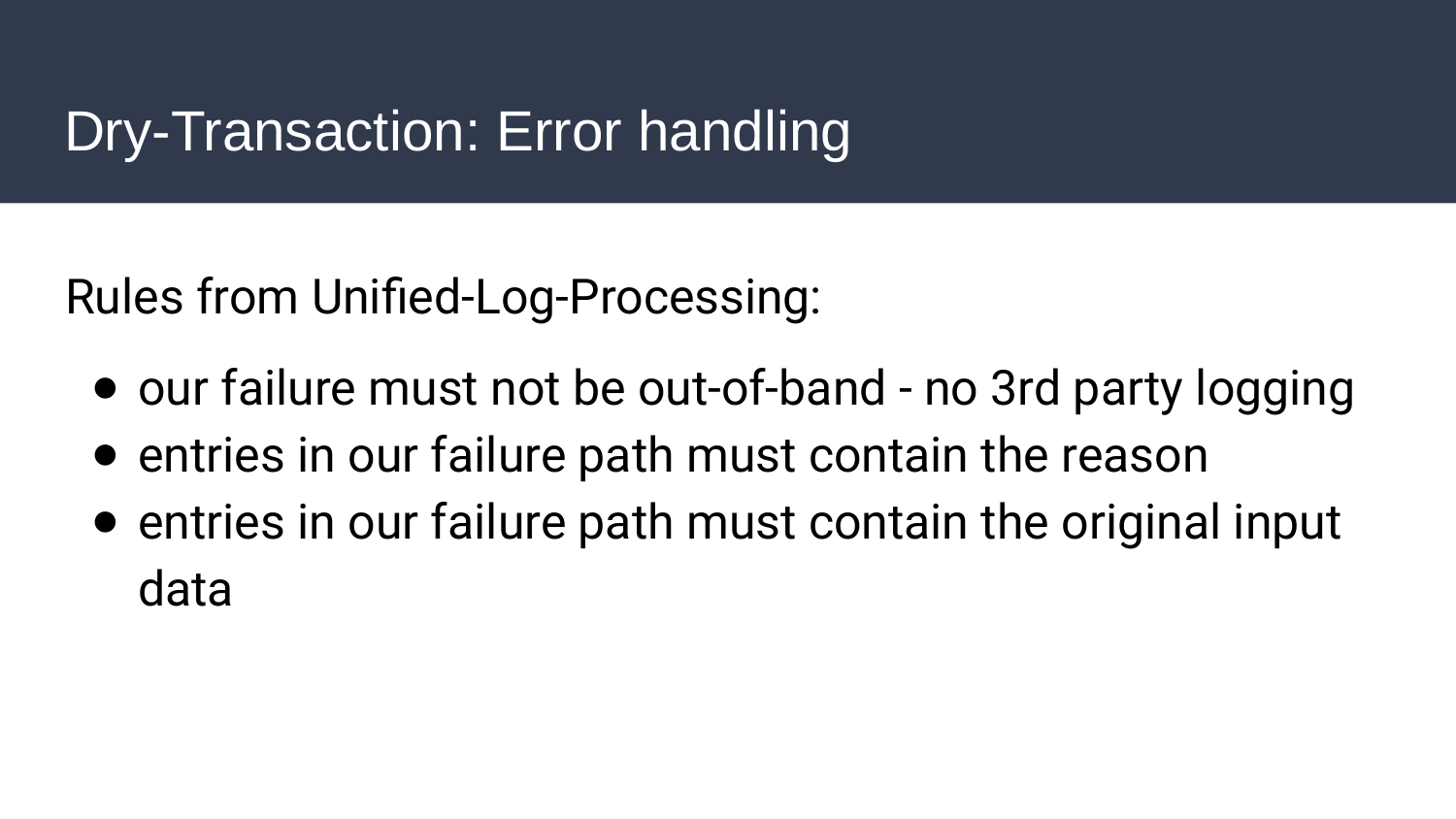

# Dry-Transaction: Error handling
Rules from Unified-Log-Processing:
our failure must not be out-of-band - no 3rd party logging
entries in our failure path must contain the reason
entries in our failure path must contain the original input data